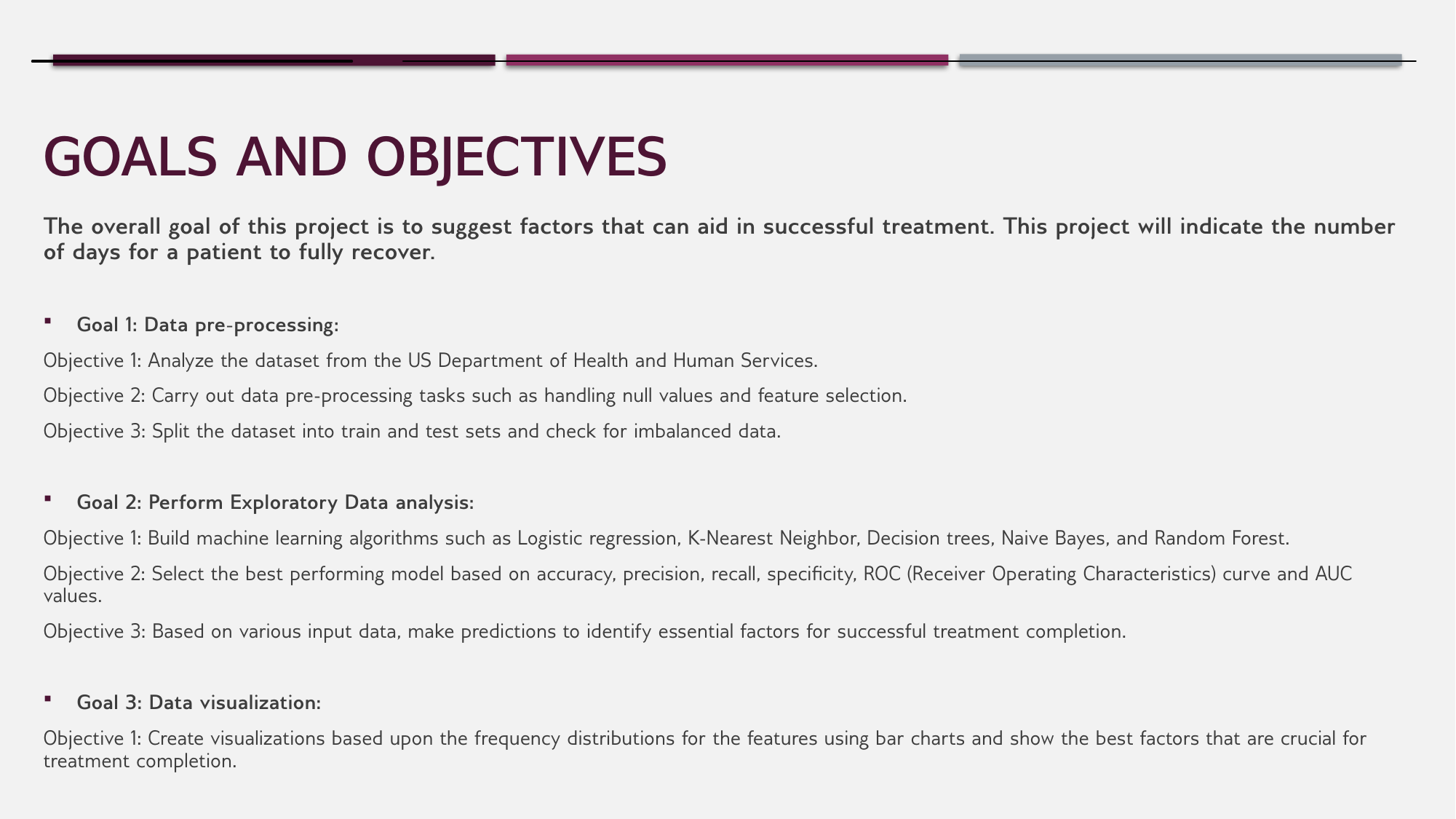

# Goals and Objectives

The overall goal of this project is to suggest factors that can aid in successful treatment. This project will indicate the number of days for a patient to fully recover.

Goal 1: Data pre-processing:
Objective 1: Analyze the dataset from the US Department of Health and Human Services.
Objective 2: Carry out data pre-processing tasks such as handling null values and feature selection.
Objective 3: Split the dataset into train and test sets and check for imbalanced data.

Goal 2: Perform Exploratory Data analysis:
Objective 1: Build machine learning algorithms such as Logistic regression, K-Nearest Neighbor, Decision trees, Naive Bayes, and Random Forest.
Objective 2: Select the best performing model based on accuracy, precision, recall, specificity, ROC (Receiver Operating Characteristics) curve and AUC values.
Objective 3: Based on various input data, make predictions to identify essential factors for successful treatment completion.

Goal 3: Data visualization:
Objective 1: Create visualizations based upon the frequency distributions for the features using bar charts and show the best factors that are crucial for treatment completion.